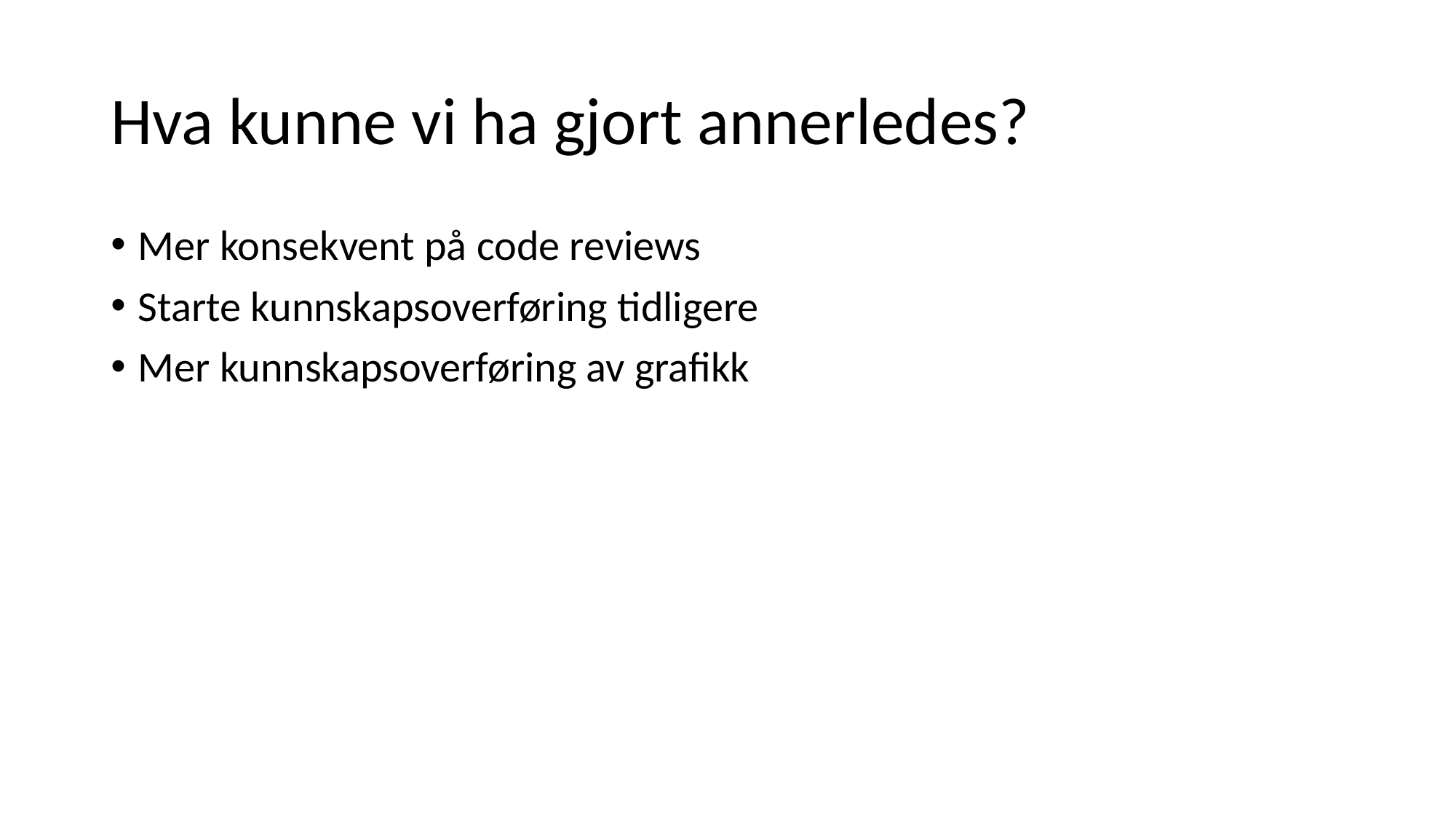

# Hva kunne vi ha gjort annerledes?
Mer konsekvent på code reviews
Starte kunnskapsoverføring tidligere
Mer kunnskapsoverføring av grafikk